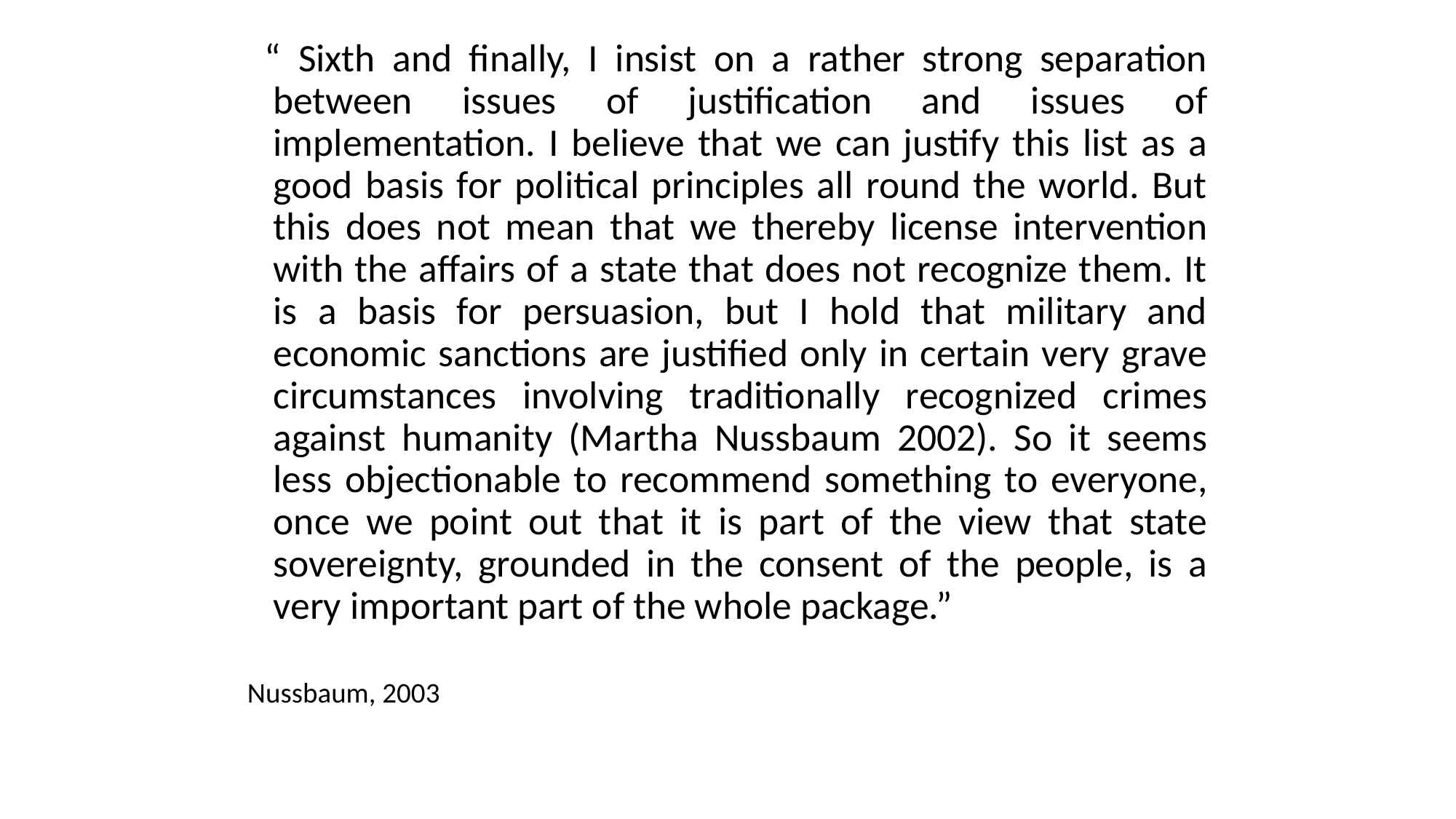

“ Sixth and finally, I insist on a rather strong separation between issues of justification and issues of implementation. I believe that we can justify this list as a good basis for political principles all round the world. But this does not mean that we thereby license intervention with the affairs of a state that does not recognize them. It is a basis for persuasion, but I hold that military and economic sanctions are justified only in certain very grave circumstances involving traditionally recognized crimes against humanity (Martha Nussbaum 2002). So it seems less objectionable to recommend something to everyone, once we point out that it is part of the view that state sovereignty, grounded in the consent of the people, is a very important part of the whole package.”

Nussbaum, 2003
#